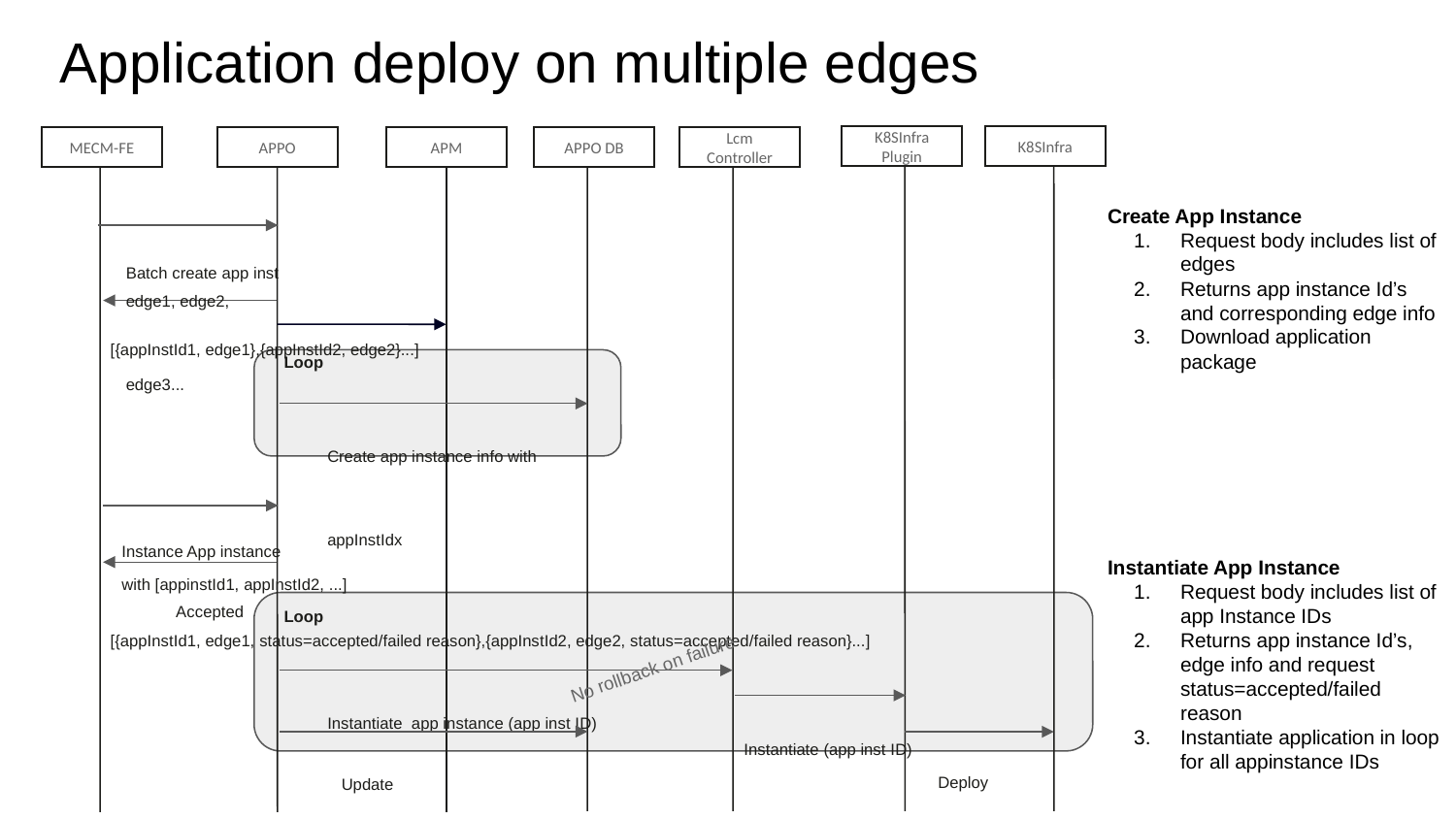

Application deploy on multiple edges
K8SInfra
Plugin

K8SInfra

MECM-FE
APPO
APM

APPO DB

Lcm
Controller

Create App Instance
Request body includes list of edges
Returns app instance Id’s and corresponding edge info
Download application package
Batch create app inst
edge1, edge2, edge3...
[{appInstId1, edge1},{appInstId2, edge2}...]

Loop

Create app instance info with appInstIdx
Instance App instance
with [appinstId1, appInstId2, ...]
Accepted
Instantiate App Instance
Request body includes list of app Instance IDs
Returns app instance Id’s, edge info and request status=accepted/failed reason
Instantiate application in loop for all appinstance IDs
[{appInstId1, edge1, status=accepted/failed reason},{appInstId2, edge2, status=accepted/failed reason}...]

Loop
No rollback on failure
Instantiate  app instance (app inst ID)
Instantiate (app inst ID)
Deploy
Update status